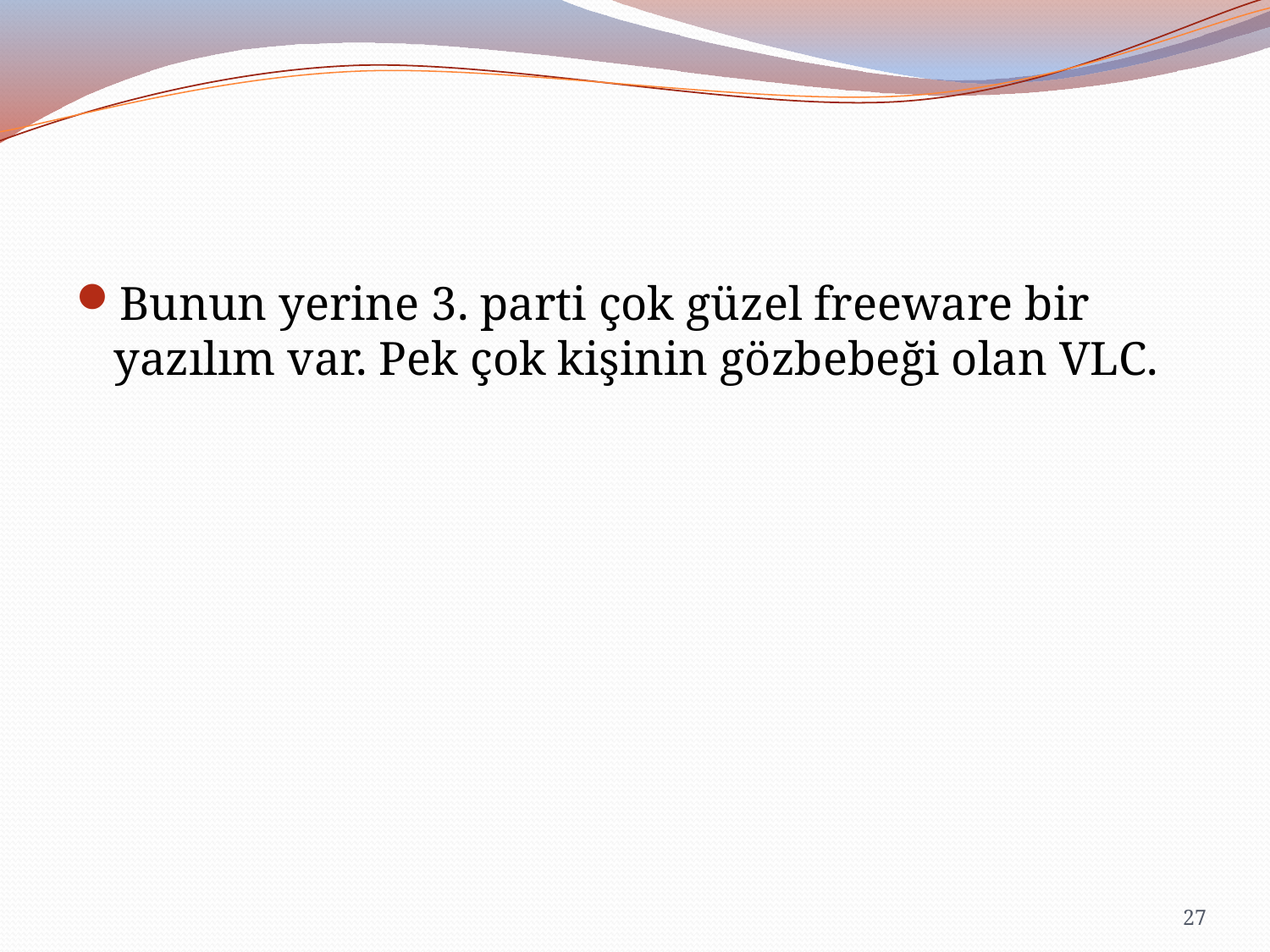

#
Bunun yerine 3. parti çok güzel freeware bir yazılım var. Pek çok kişinin gözbebeği olan VLC.
27